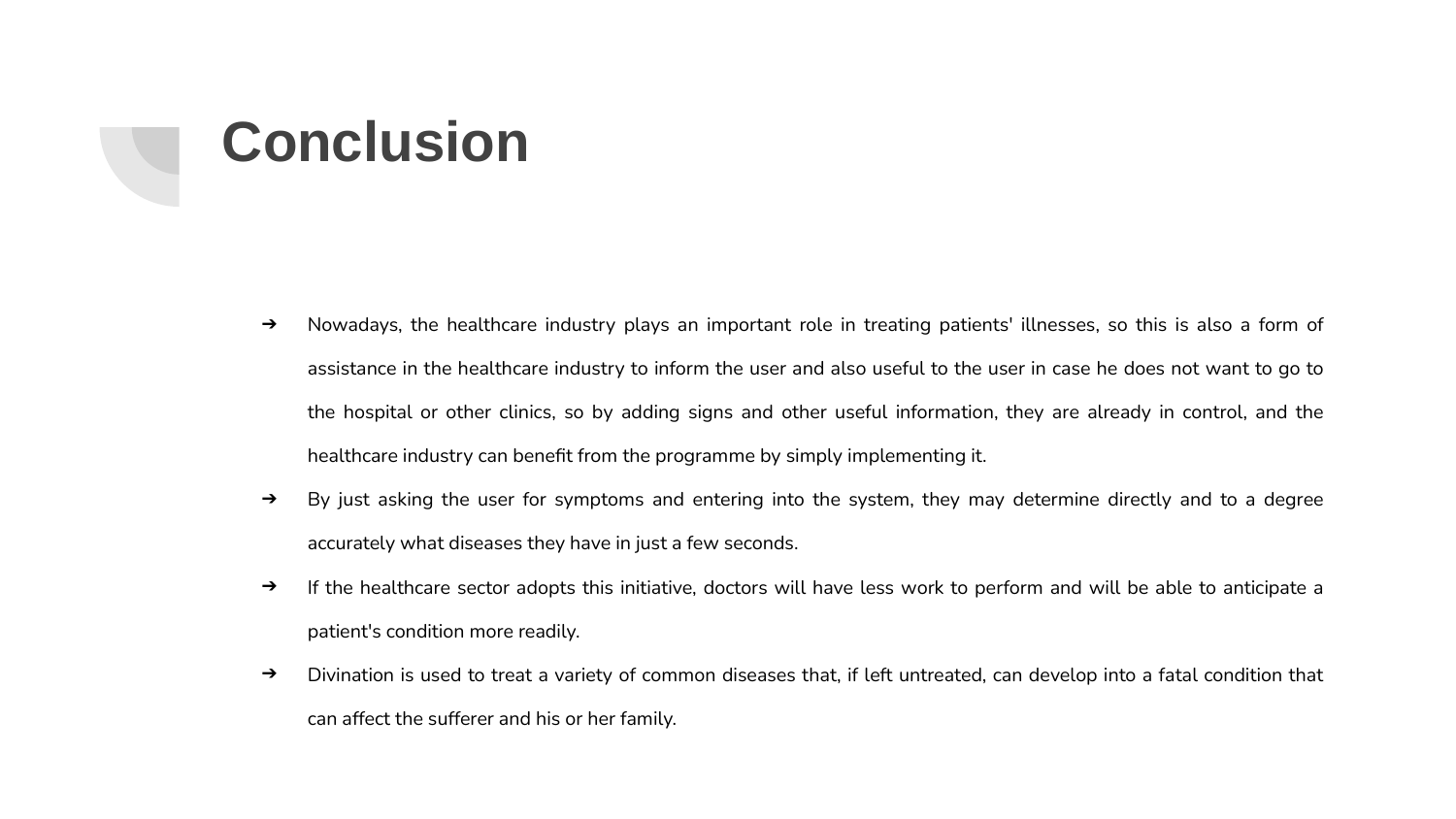

# Conclusion
Nowadays, the healthcare industry plays an important role in treating patients' illnesses, so this is also a form of assistance in the healthcare industry to inform the user and also useful to the user in case he does not want to go to the hospital or other clinics, so by adding signs and other useful information, they are already in control, and the healthcare industry can benefit from the programme by simply implementing it.
By just asking the user for symptoms and entering into the system, they may determine directly and to a degree accurately what diseases they have in just a few seconds.
If the healthcare sector adopts this initiative, doctors will have less work to perform and will be able to anticipate a patient's condition more readily.
Divination is used to treat a variety of common diseases that, if left untreated, can develop into a fatal condition that can affect the sufferer and his or her family.